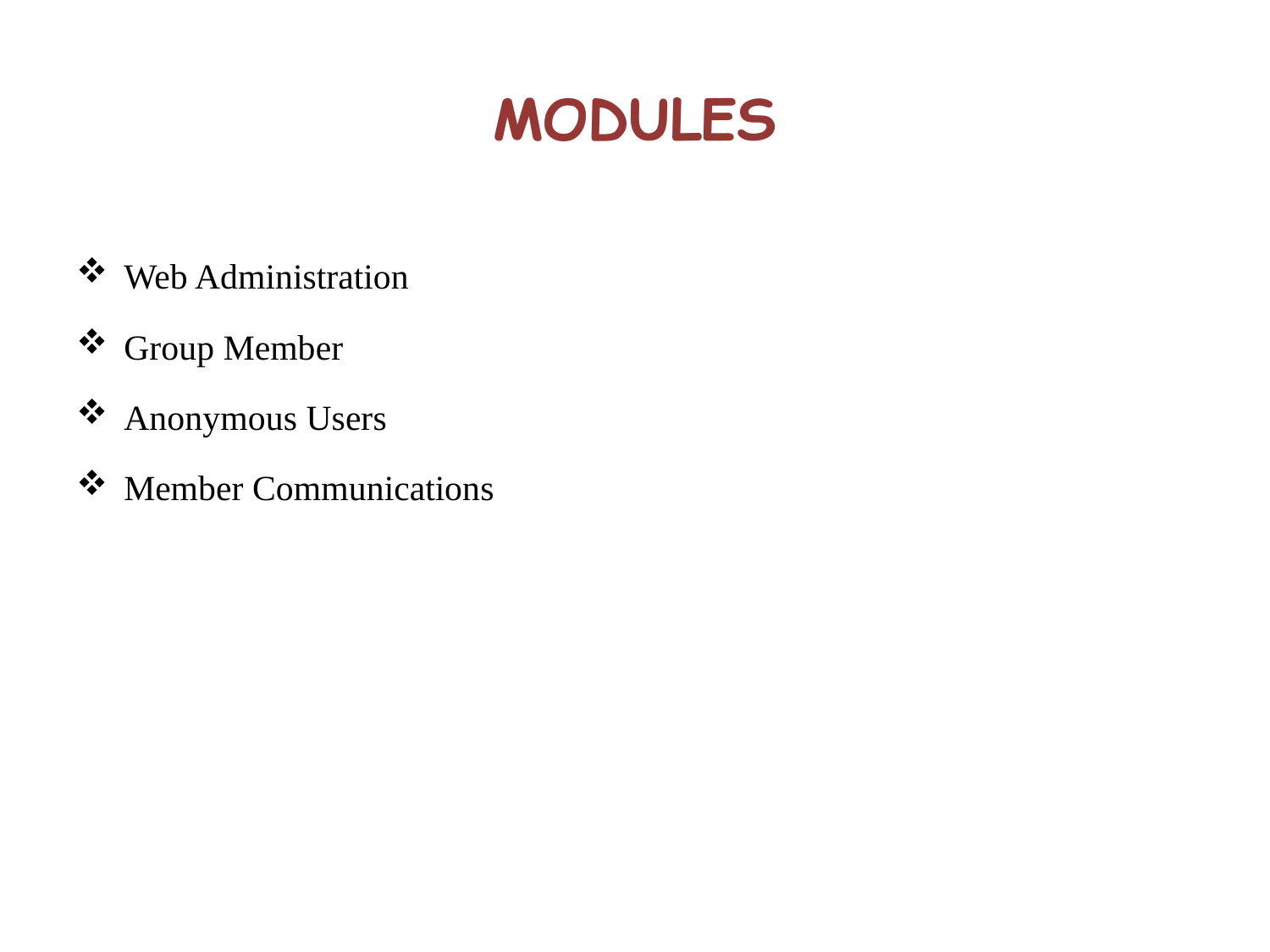

# MODULES
Web Administration
Group Member
Anonymous Users
Member Communications